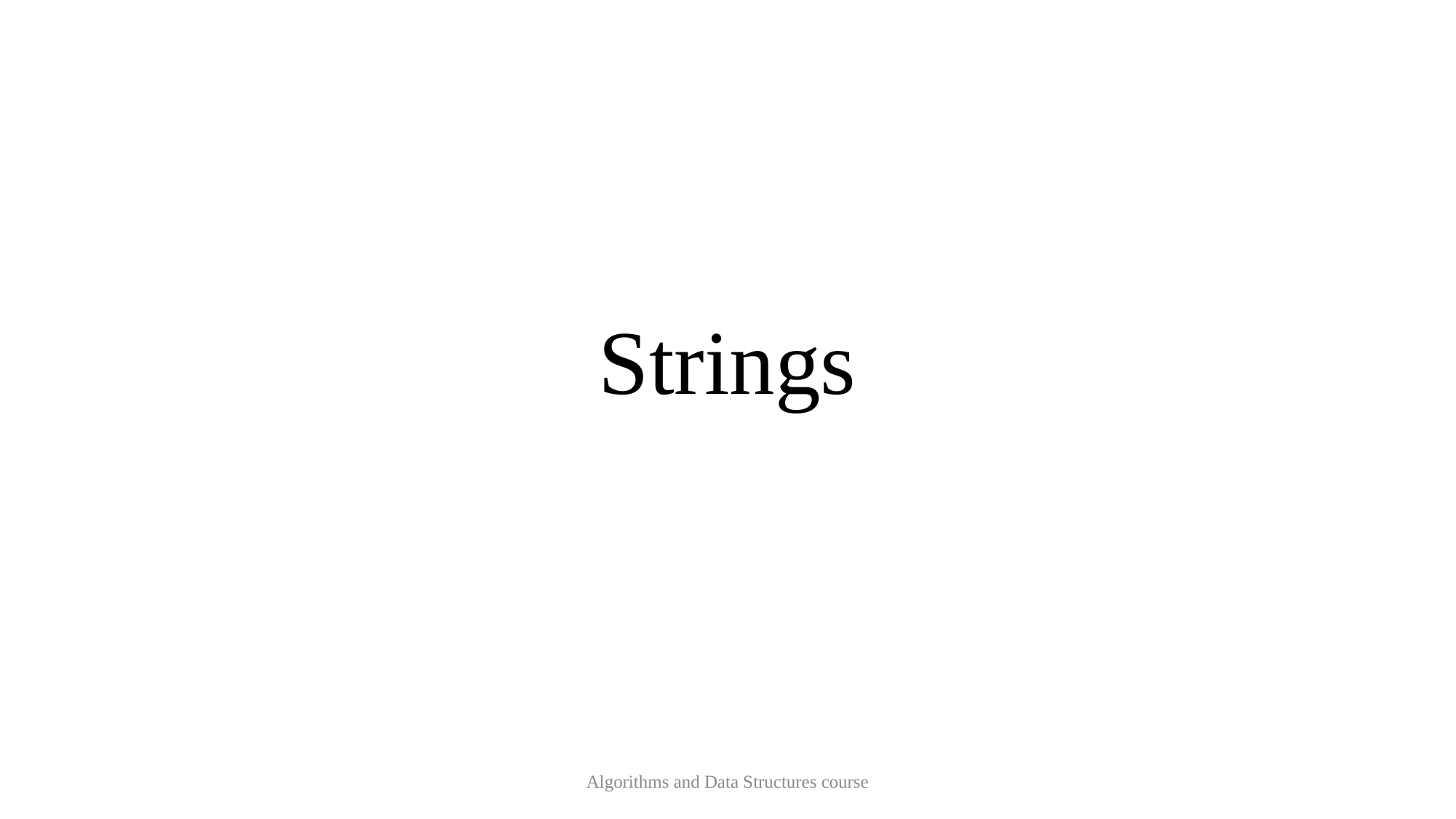

# Strings

Algorithms and Data Structures course